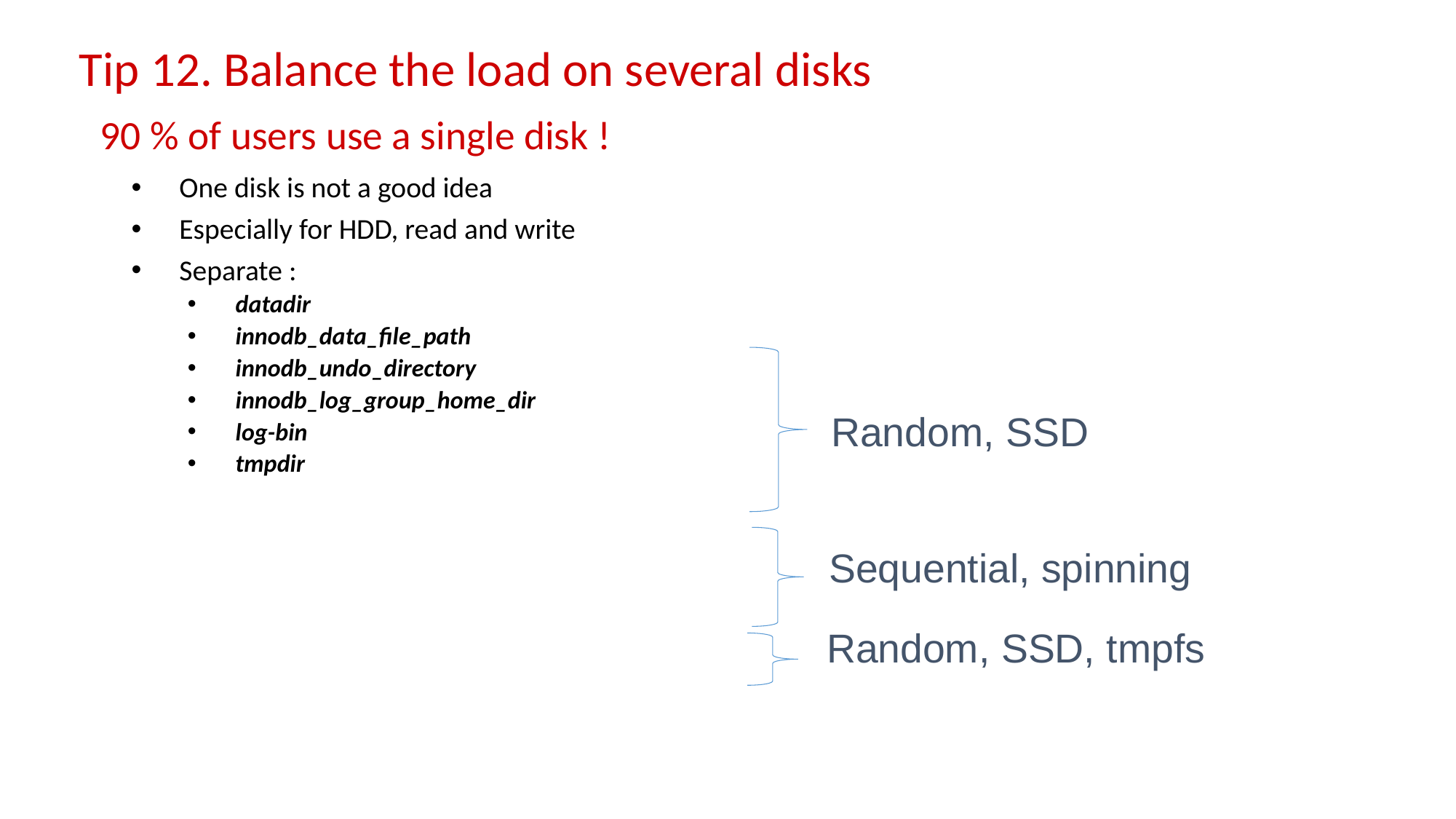

# Tip 12. Balance the load on several disks
90 % of users use a single disk !

One disk is not a good idea
Especially for HDD, read and write
Separate :
datadir
innodb_data_file_path
innodb_undo_directory
innodb_log_group_home_dir
log-bin
tmpdir

Random, SSD

Sequential, spinning
Random, SSD, tmpfs